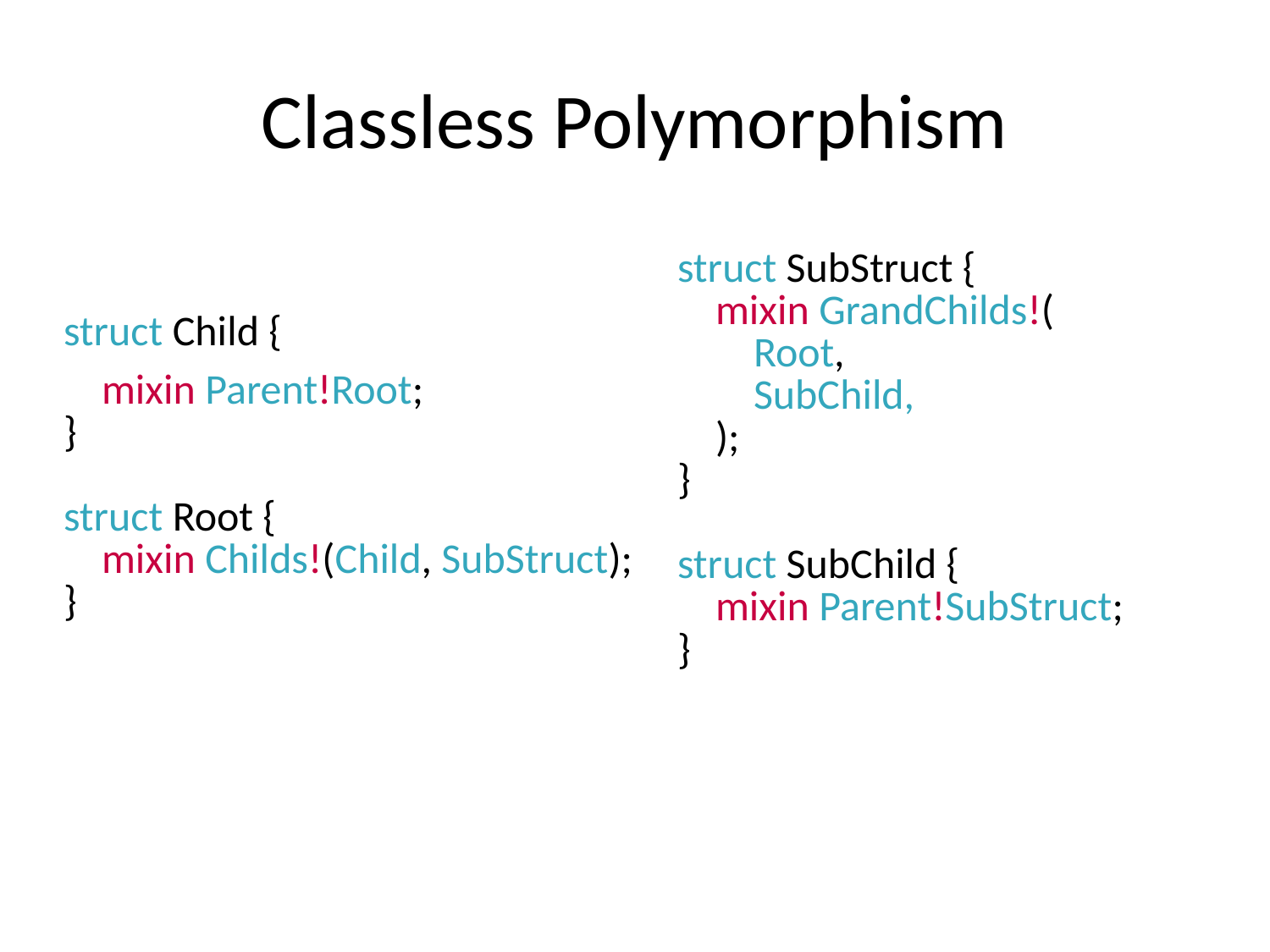

# Classless Polymorphism

| struct SubStruct { |
| --- |
| mixin GrandChilds!( Root, SubChild, ); |
| } |
|  |
| struct SubChild { |
| mixin Parent!SubStruct; |
| } |

| struct Child { |
| --- |
| mixin Parent!Root; |
| } |
|  |
| struct Root { |
| mixin Childs!(Child, SubStruct); |
| } |